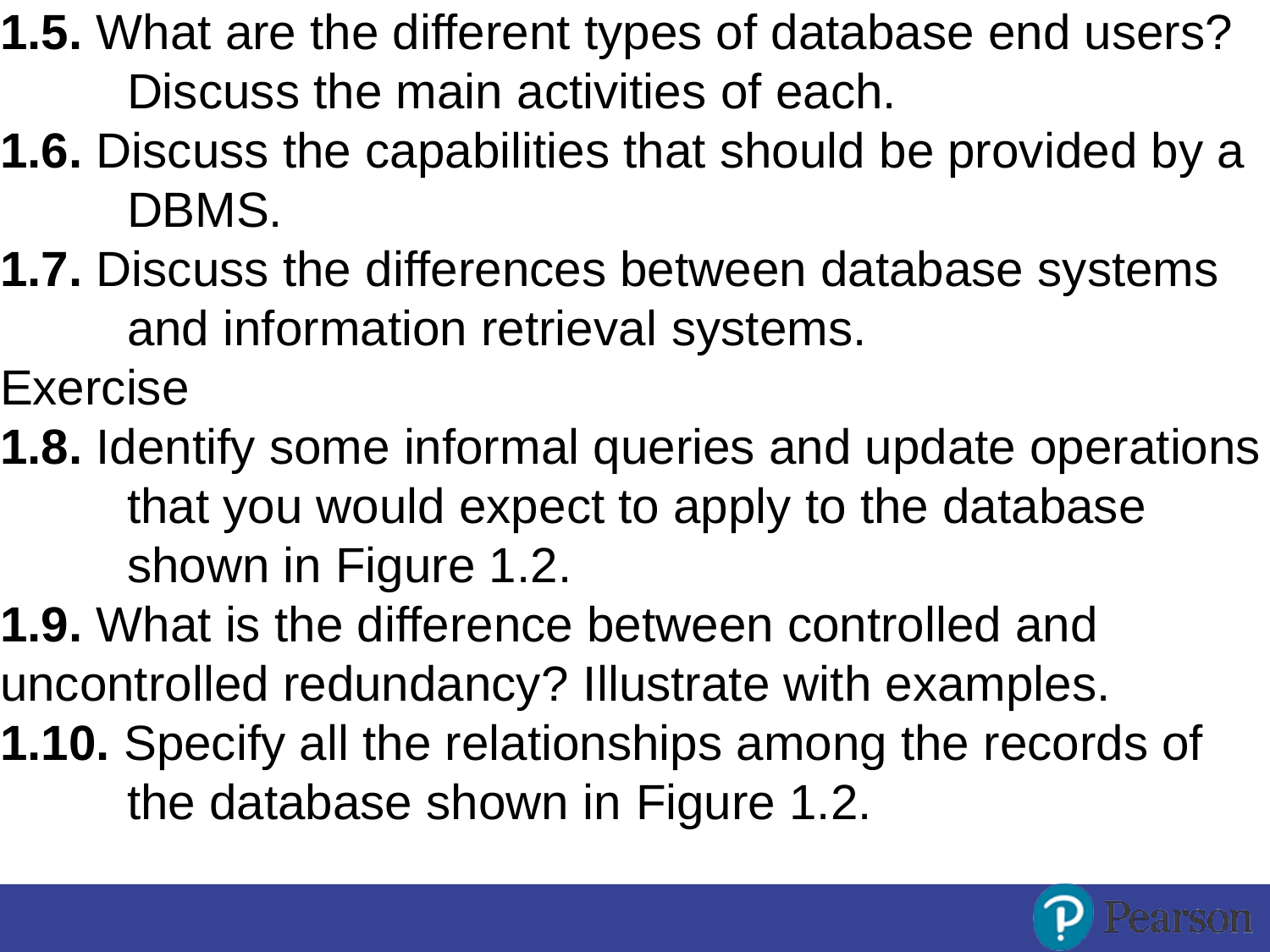

1.5. What are the different types of database end users? 	Discuss the main activities of each.
1.6. Discuss the capabilities that should be provided by a 	DBMS.
1.7. Discuss the differences between database systems 	and information retrieval systems.
Exercise
1.8. Identify some informal queries and update operations 	that you would expect to apply to the database 	shown in Figure 1.2.
1.9. What is the difference between controlled and 	uncontrolled redundancy? Illustrate with examples.
1.10. Specify all the relationships among the records of 	the database shown in Figure 1.2.